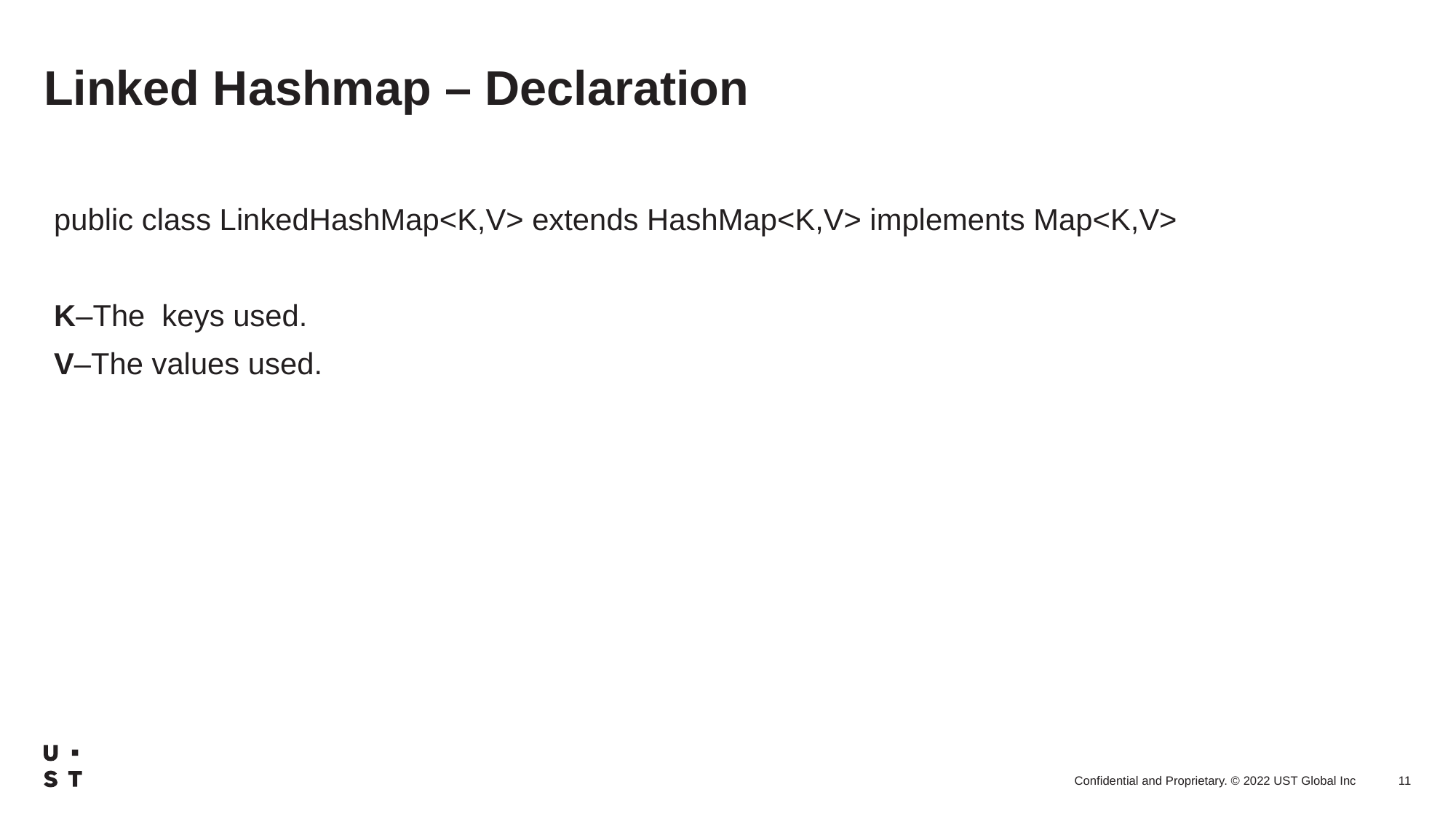

# Linked Hashmap – Declaration
public class LinkedHashMap<K,V> extends HashMap<K,V> implements Map<K,V>

K–The  keys used.
V–The values used.